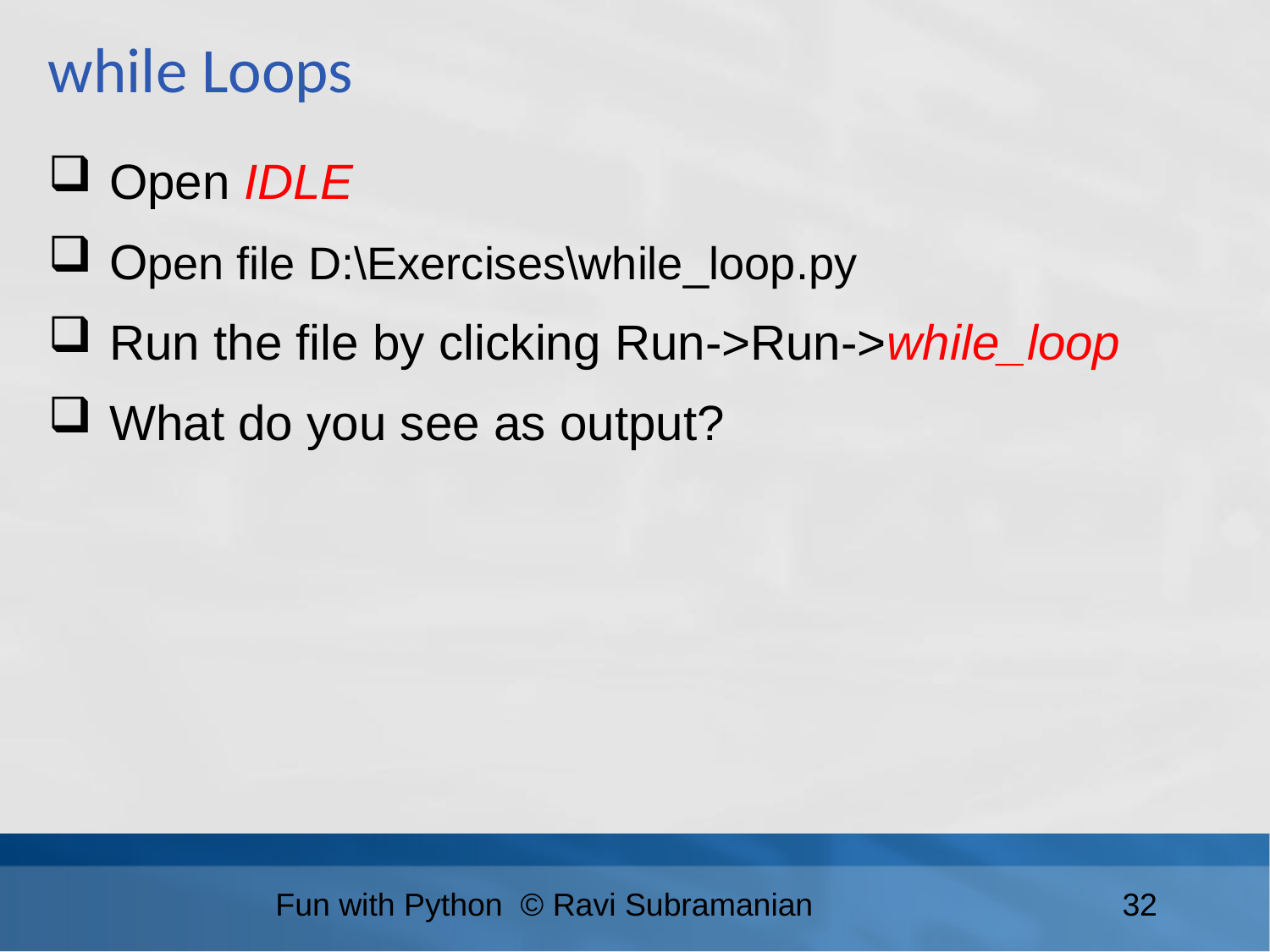

while Loops
 Open IDLE
 Open file D:\Exercises\while_loop.py
 Run the file by clicking Run->Run->while_loop
 What do you see as output?